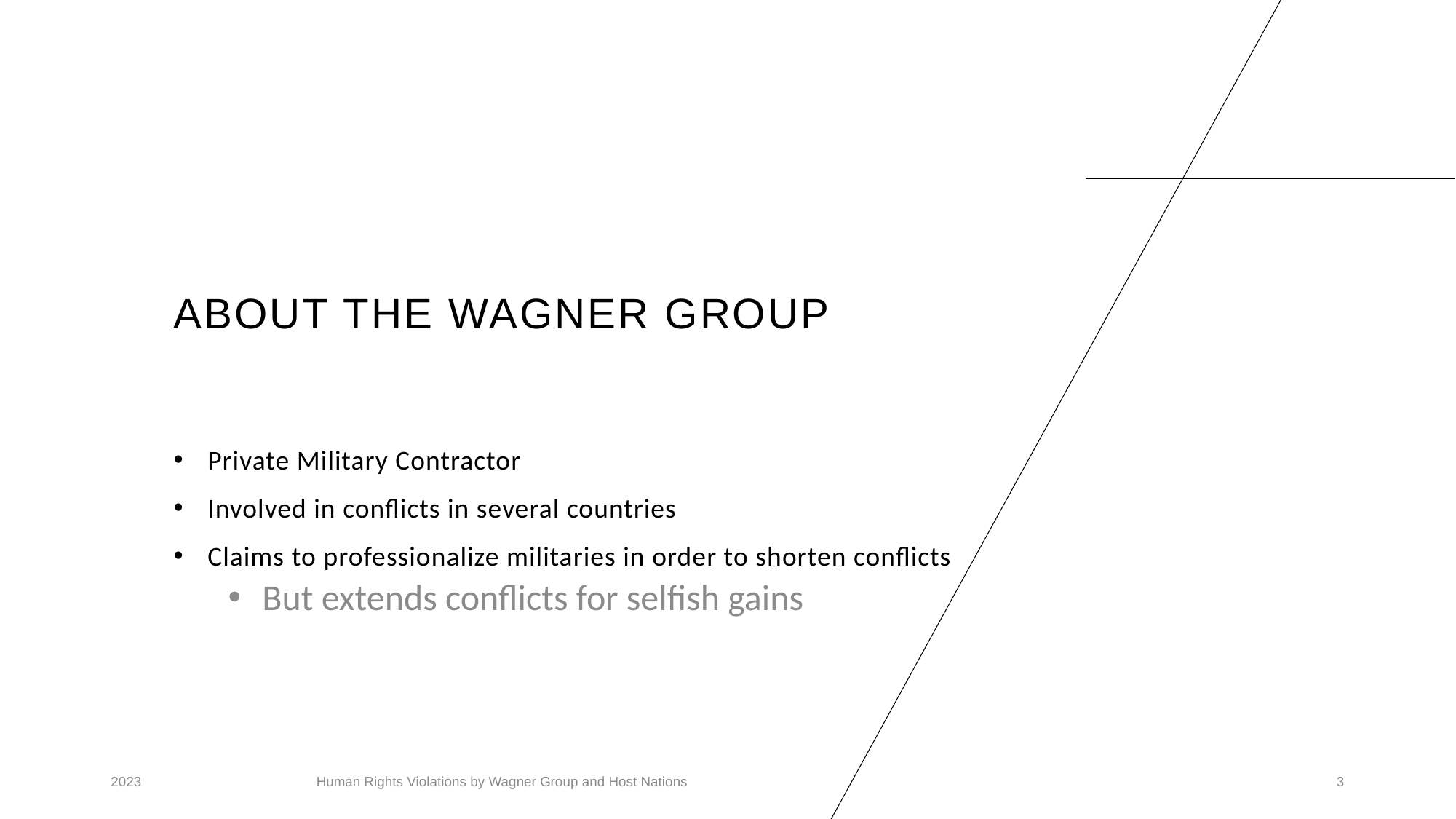

# About the wagner group
Private Military Contractor
Involved in conflicts in several countries
Claims to professionalize militaries in order to shorten conflicts
But extends conflicts for selfish gains
2023
Human Rights Violations by Wagner Group and Host Nations
3